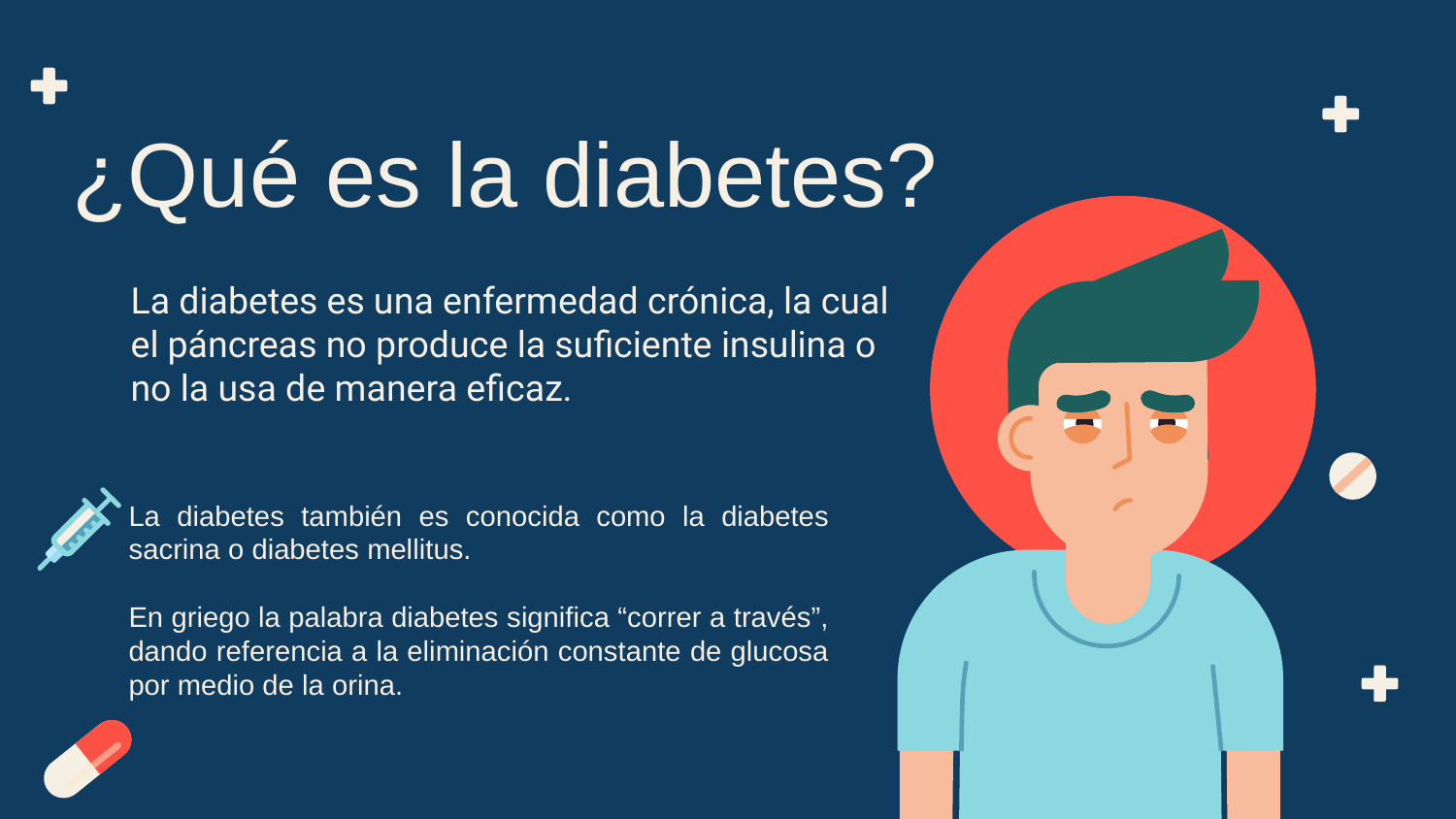

# ¿Qué es la diabetes?

La diabetes es una enfermedad crónica, la cual el páncreas no produce la suficiente insulina o no la usa de manera eficaz.

La diabetes también es conocida como la diabetes sacrina o diabetes mellitus.

En griego la palabra diabetes significa “correr a través”, dando referencia a la eliminación constante de glucosa por medio de la orina.